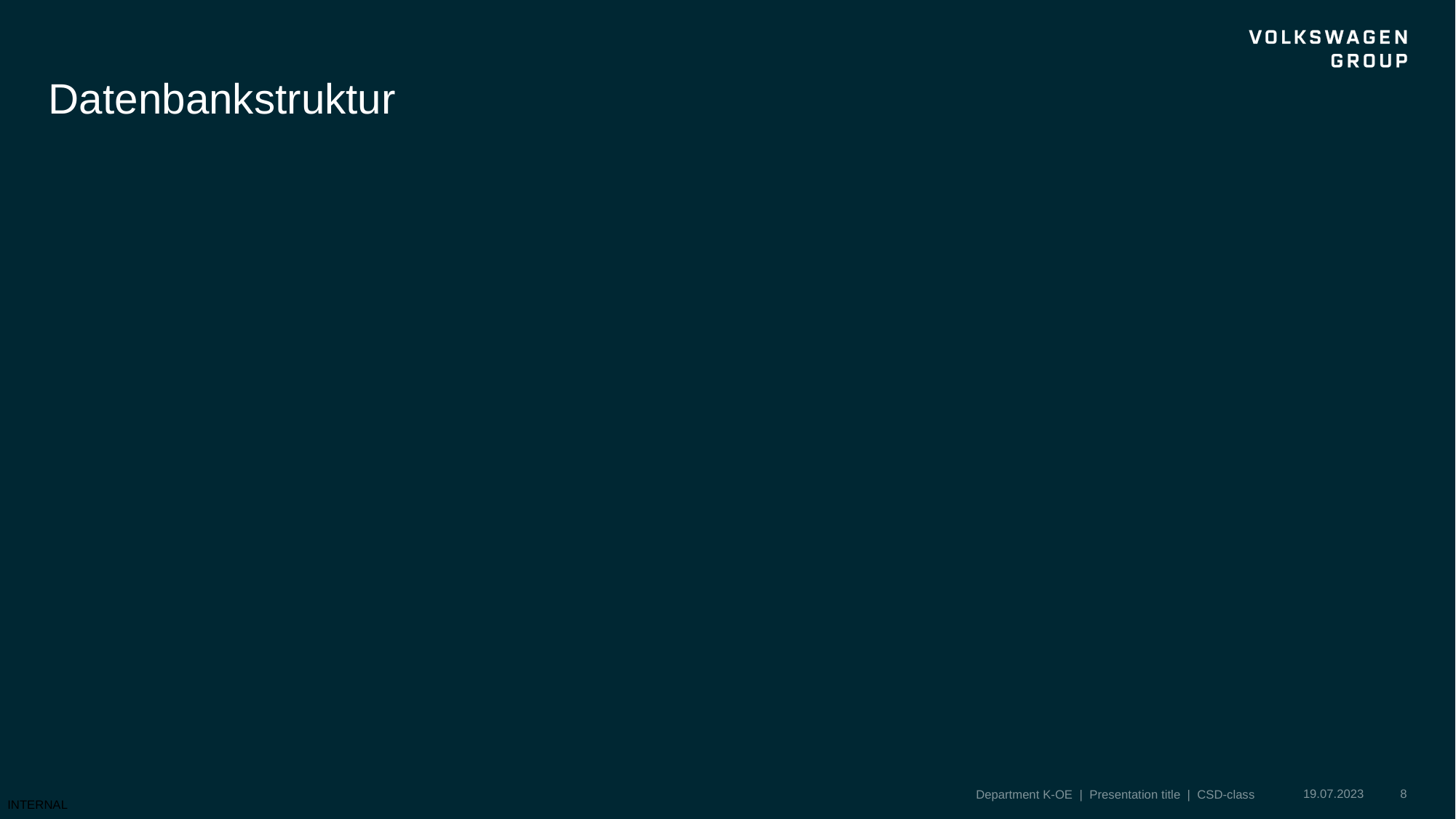

# Datenbankstruktur

19.07.2023
8
Department K-OE  |  Presentation title  |  CSD-class